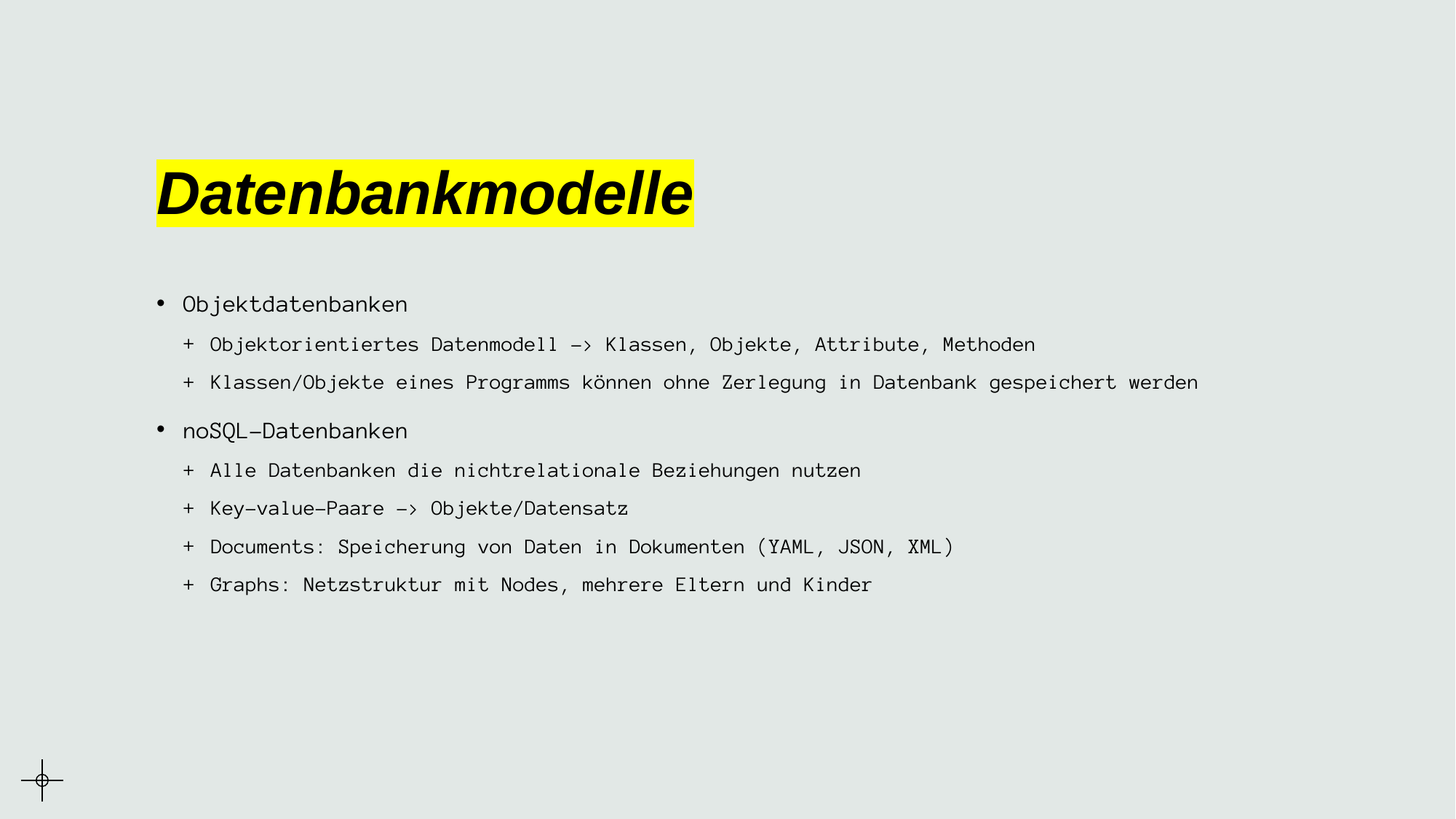

# Datenbankmodelle
Objektdatenbanken
Objektorientiertes Datenmodell -> Klassen, Objekte, Attribute, Methoden
Klassen/Objekte eines Programms können ohne Zerlegung in Datenbank gespeichert werden
noSQL-Datenbanken
Alle Datenbanken die nichtrelationale Beziehungen nutzen
Key-value-Paare -> Objekte/Datensatz
Documents: Speicherung von Daten in Dokumenten (YAML, JSON, XML)
Graphs: Netzstruktur mit Nodes, mehrere Eltern und Kinder